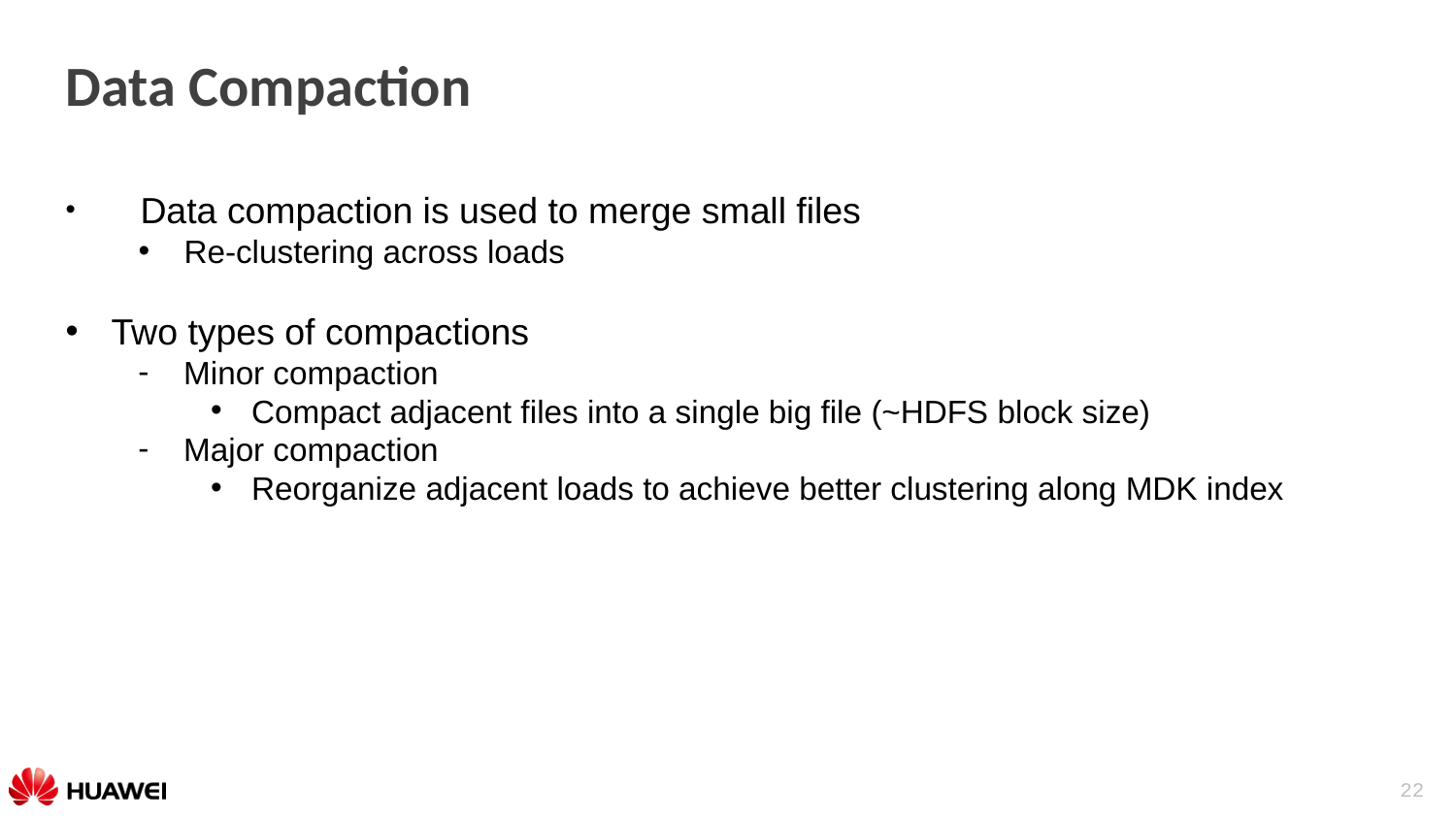

Data Compaction
     Data compaction is used to merge small files
Re-clustering across loads

Two types of compactions
Minor compaction
Compact adjacent files into a single big file (~HDFS block size)
Major compaction
Reorganize adjacent loads to achieve better clustering along MDK index